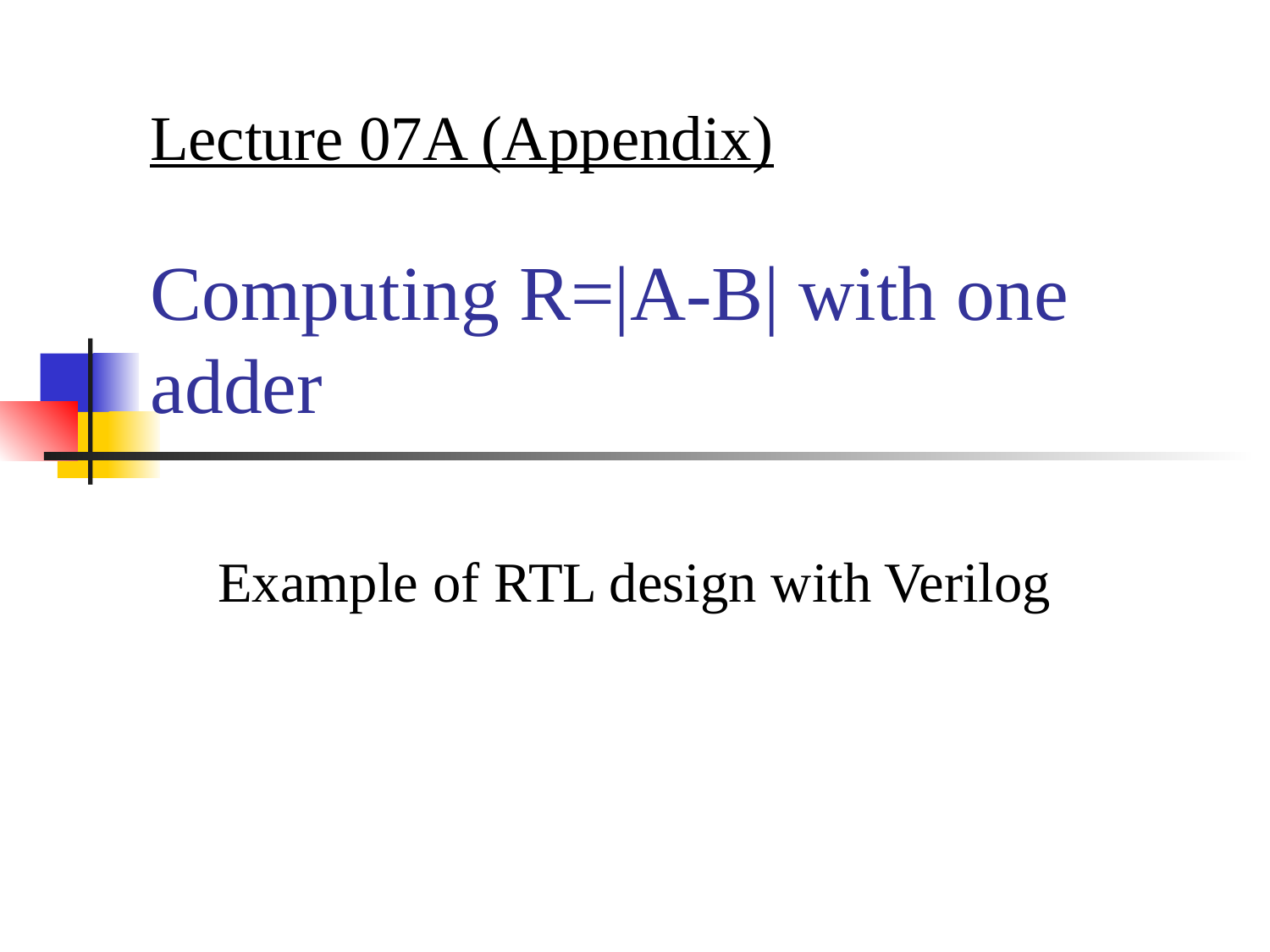

Lecture 07A (Appendix)
# Computing R=|A-B| with one adder
Example of RTL design with Verilog